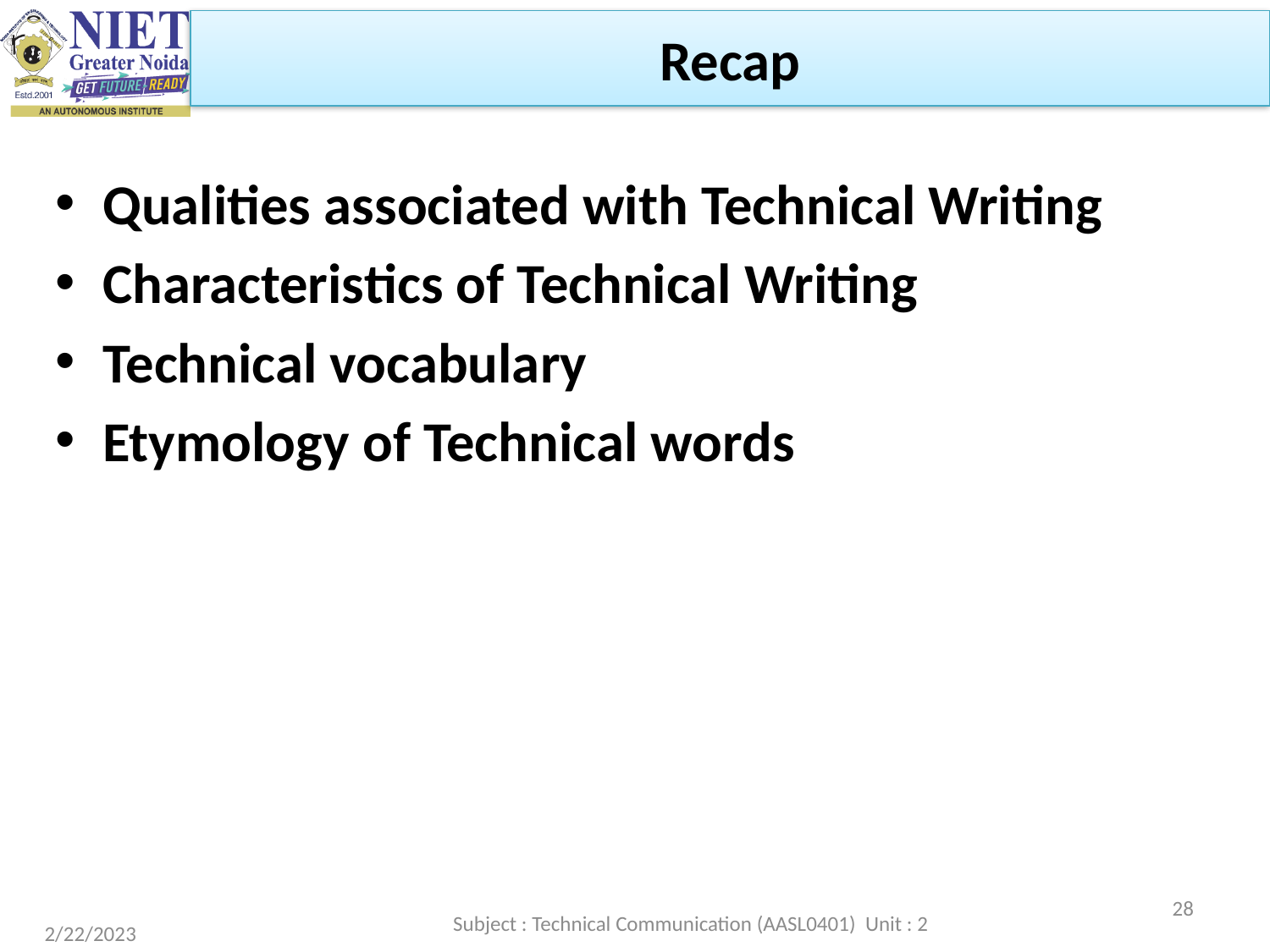

Recap
Qualities associated with Technical Writing
Characteristics of Technical Writing
Technical vocabulary
Etymology of Technical words

28
Subject : Technical Communication (AASL0401)  Unit : 2
2/22/2023